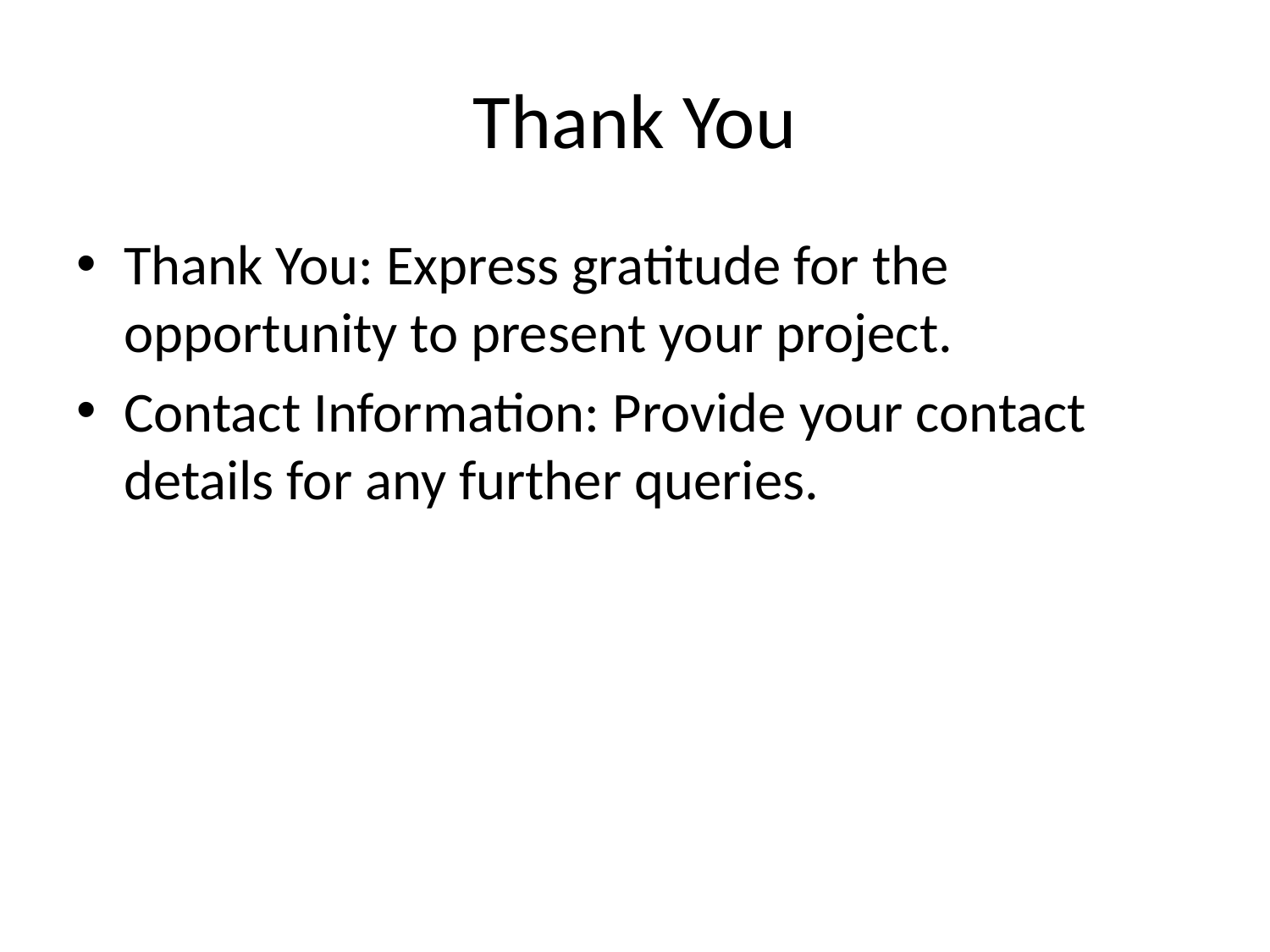

# Thank You
Thank You: Express gratitude for the opportunity to present your project.
Contact Information: Provide your contact details for any further queries.